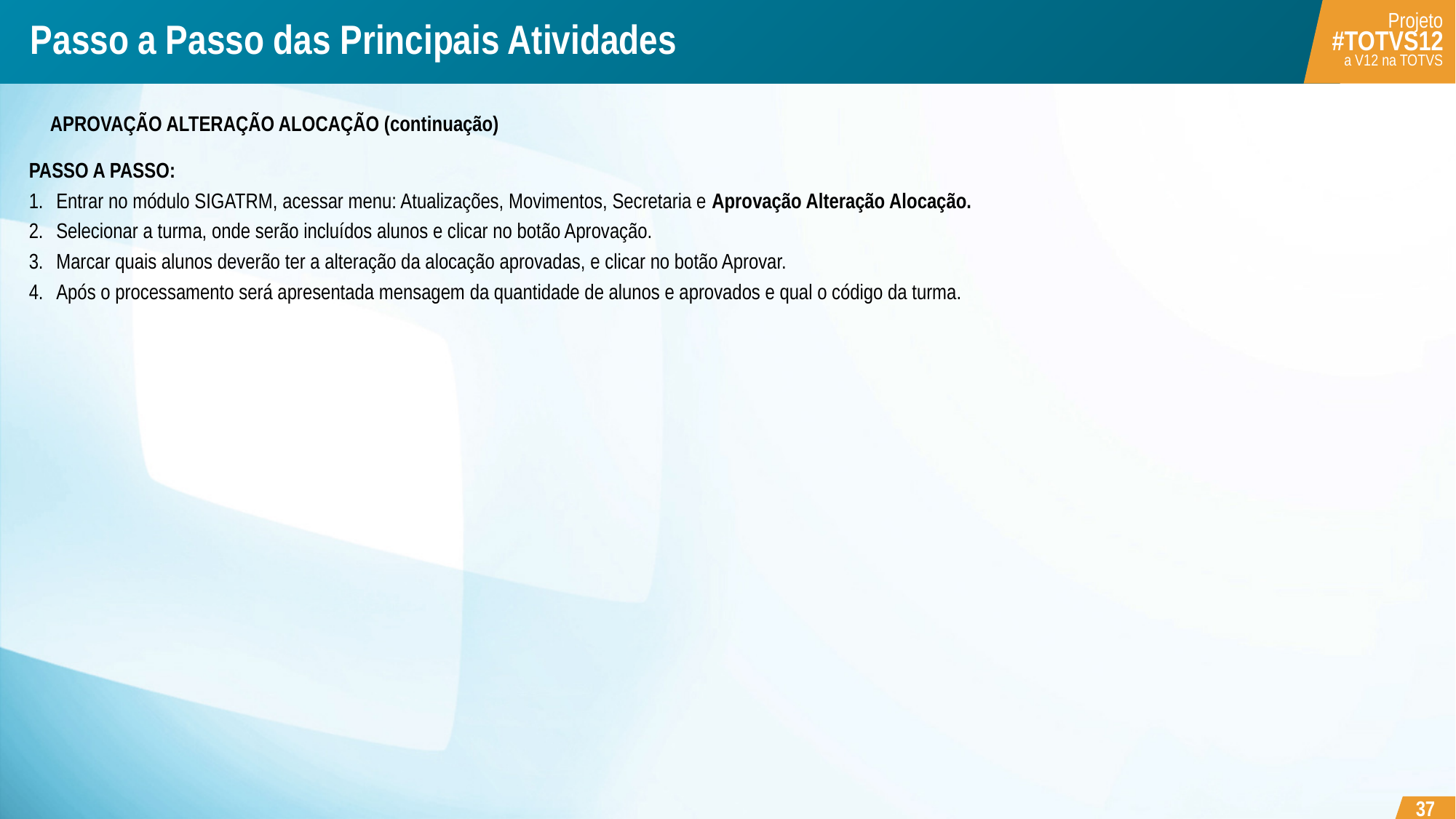

# Passo a Passo das Principais Atividades
APROVAÇÃO ALTERAÇÃO ALOCAÇÃO (continuação)
PASSO A PASSO:
Entrar no módulo SIGATRM, acessar menu: Atualizações, Movimentos, Secretaria e Aprovação Alteração Alocação.
Selecionar a turma, onde serão incluídos alunos e clicar no botão Aprovação.
Marcar quais alunos deverão ter a alteração da alocação aprovadas, e clicar no botão Aprovar.
Após o processamento será apresentada mensagem da quantidade de alunos e aprovados e qual o código da turma.
37